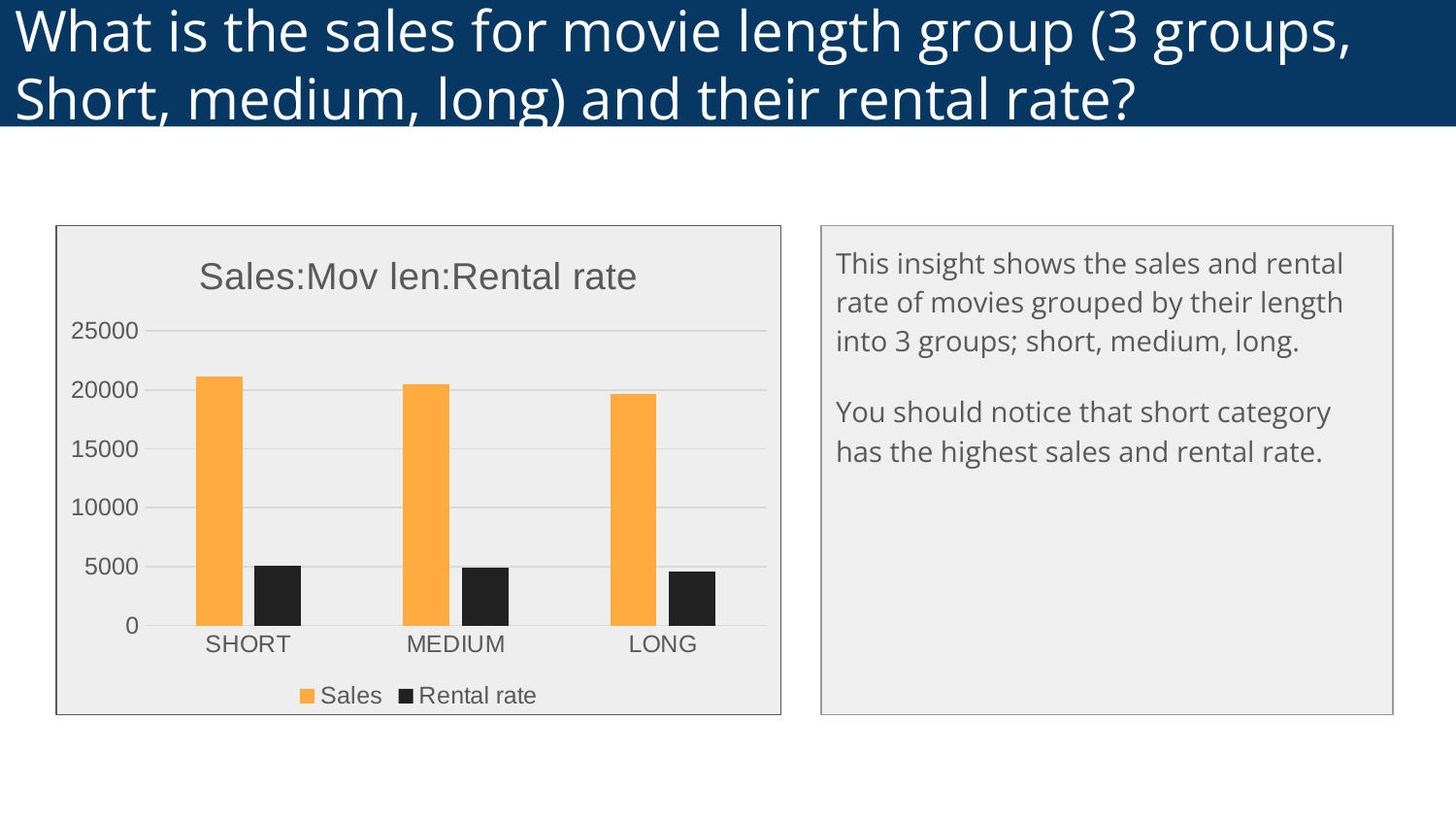

# What is the sales for movie length group (3 groups, Short, medium, long) and their rental rate?

### Chart: Sales:Mov len:Rental rate

| Category | Sales | Rental rate |
|---|---|---|
| SHORT | 21133.59 | 5039.0 |
| MEDIUM | 20487.64 | 4938.0 |
| LONG | 19690.81 | 4619.0 |
This insight shows the sales and rental rate of movies grouped by their length into 3 groups; short, medium, long.
You should notice that short category has the highest sales and rental rate.